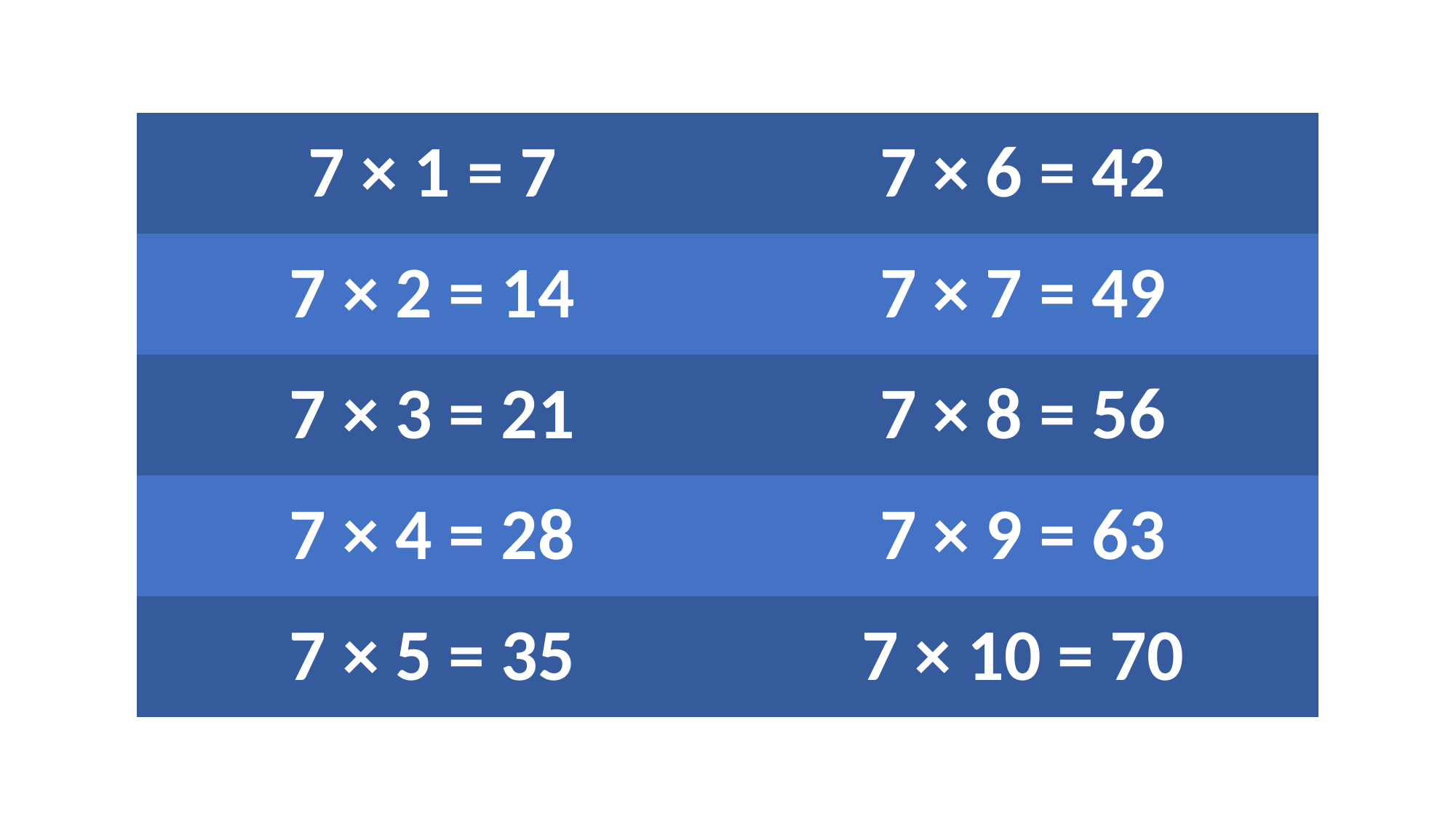

| 7 × 1 = 7 | 7 × 6 = 42 |
| --- | --- |
| 7 × 2 = 14 | 7 × 7 = 49 |
| 7 × 3 = 21 | 7 × 8 = 56 |
| 7 × 4 = 28 | 7 × 9 = 63 |
| 7 × 5 = 35 | 7 × 10 = 70 |